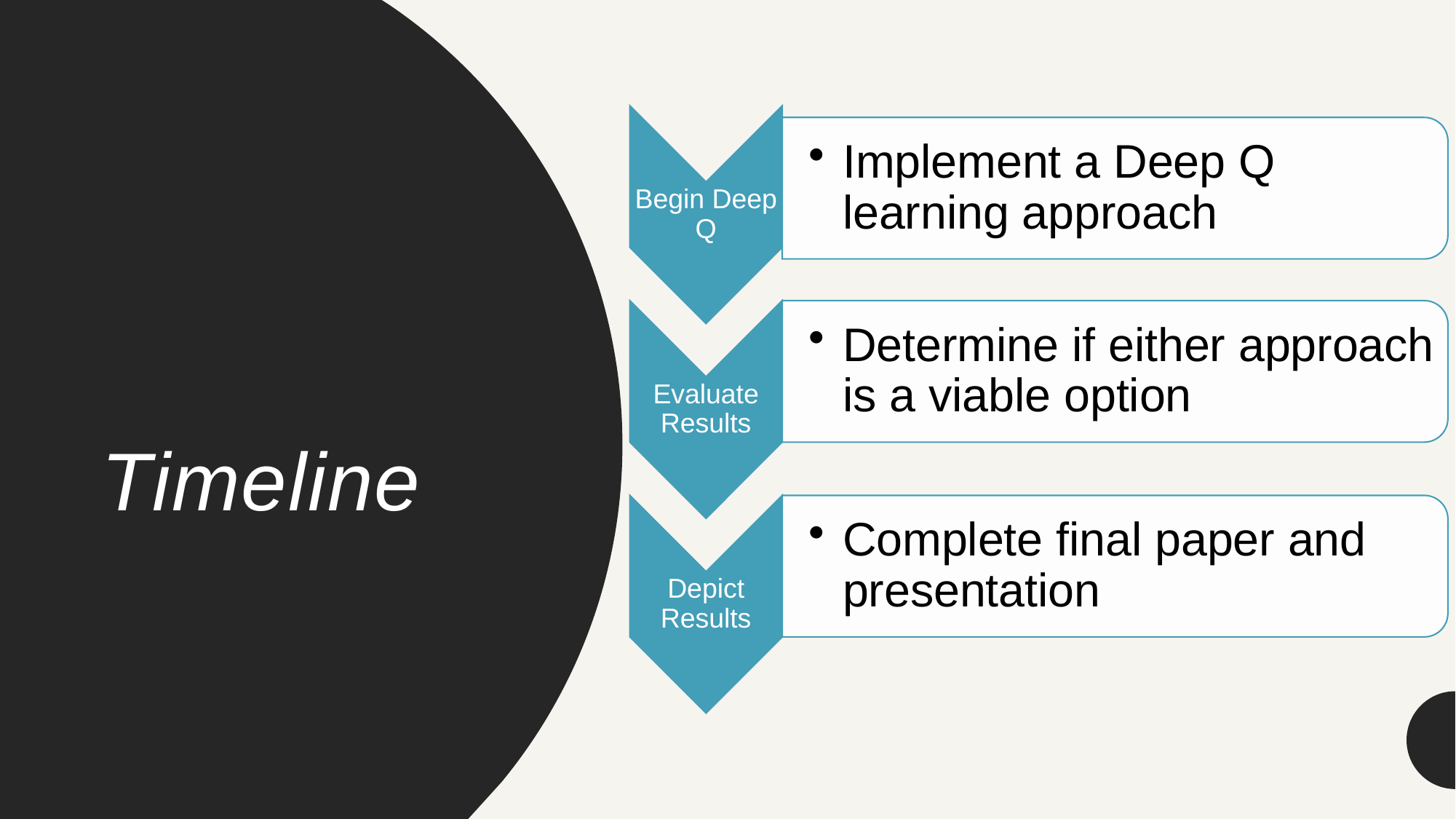

Begin Deep Q
Implement a Deep Q learning approach
Evaluate Results
Determine if either approach is a viable option
Depict Results
Complete final paper and presentation
# Timeline